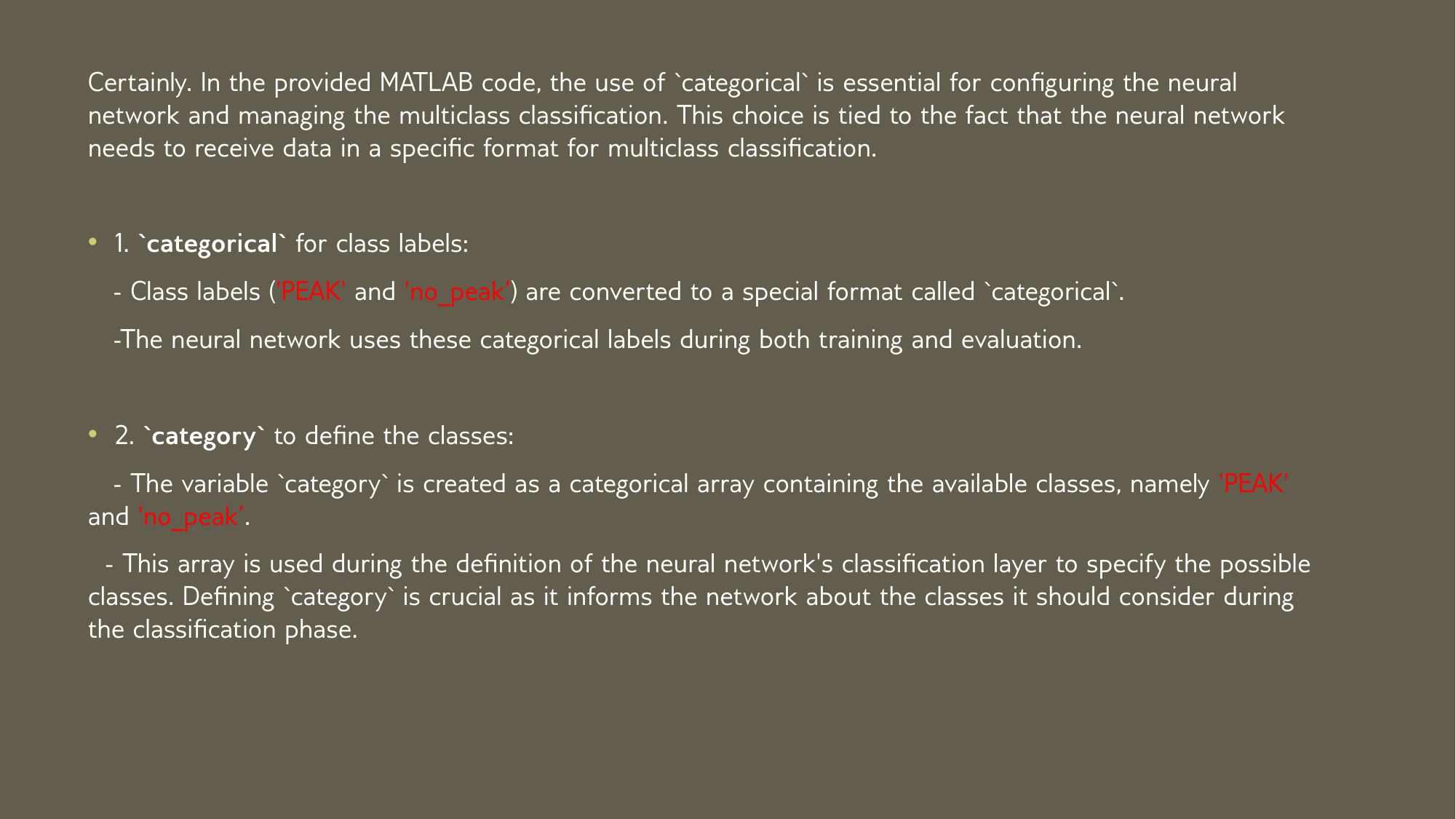

Certainly. In the provided MATLAB code, the use of `categorical` is essential for configuring the neural network and managing the multiclass classification. This choice is tied to the fact that the neural network needs to receive data in a specific format for multiclass classification.

1. `categorical` for class labels:
   - Class labels ('PEAK' and 'no_peak’) are converted to a special format called `categorical`.
   -The neural network uses these categorical labels during both training and evaluation.

2. `category` to define the classes:
   - The variable `category` is created as a categorical array containing the available classes, namely 'PEAK' and 'no_peak’.
  - This array is used during the definition of the neural network's classification layer to specify the possible  classes. Defining `category` is crucial as it informs the network about the classes it should consider during the classification phase.